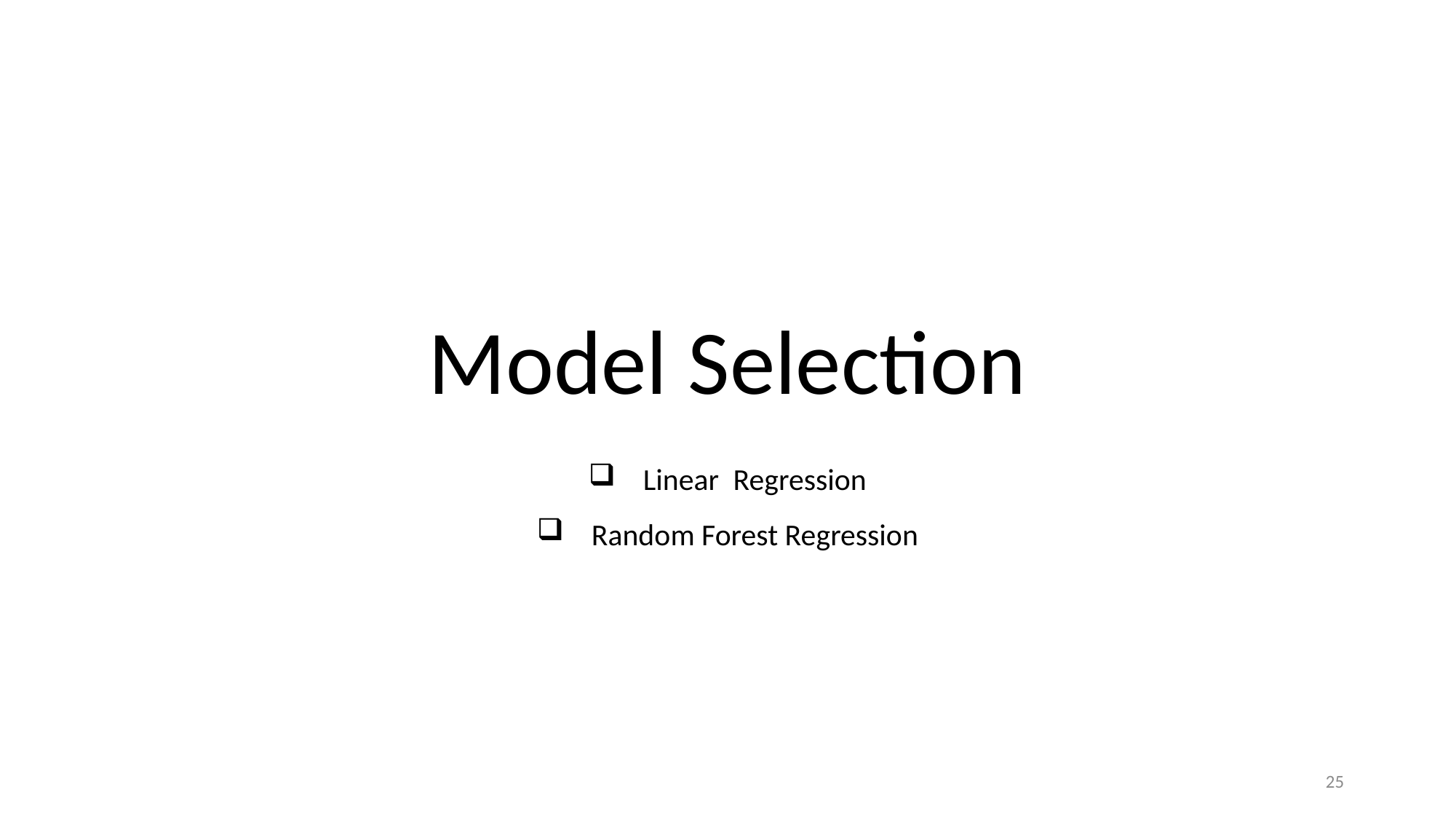

# Model Selection
Linear  Regression
Random Forest Regression

25